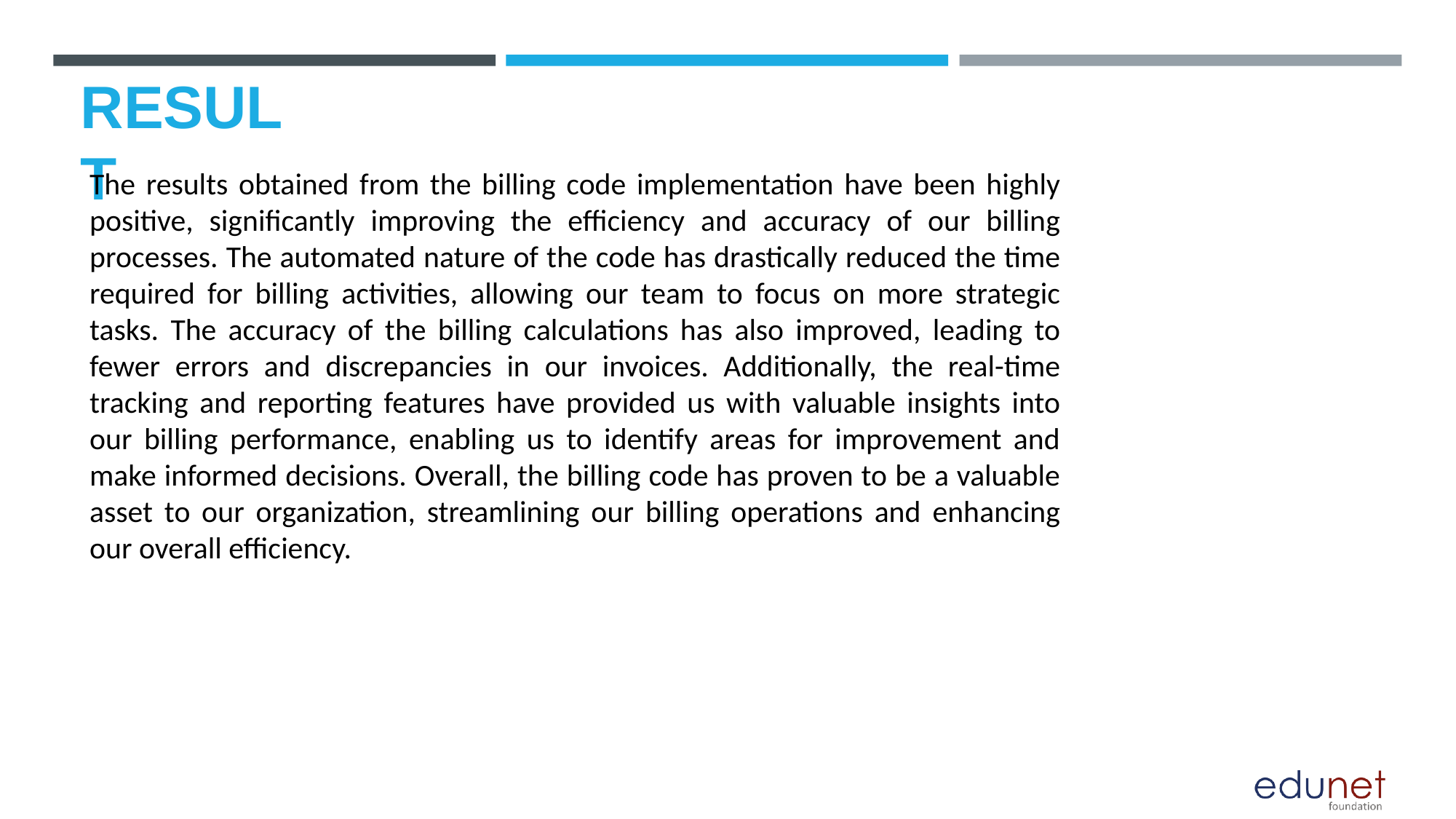

# RESULT
The results obtained from the billing code implementation have been highly positive, significantly improving the efficiency and accuracy of our billing processes. The automated nature of the code has drastically reduced the time required for billing activities, allowing our team to focus on more strategic tasks. The accuracy of the billing calculations has also improved, leading to fewer errors and discrepancies in our invoices. Additionally, the real-time tracking and reporting features have provided us with valuable insights into our billing performance, enabling us to identify areas for improvement and make informed decisions. Overall, the billing code has proven to be a valuable asset to our organization, streamlining our billing operations and enhancing our overall efficiency.